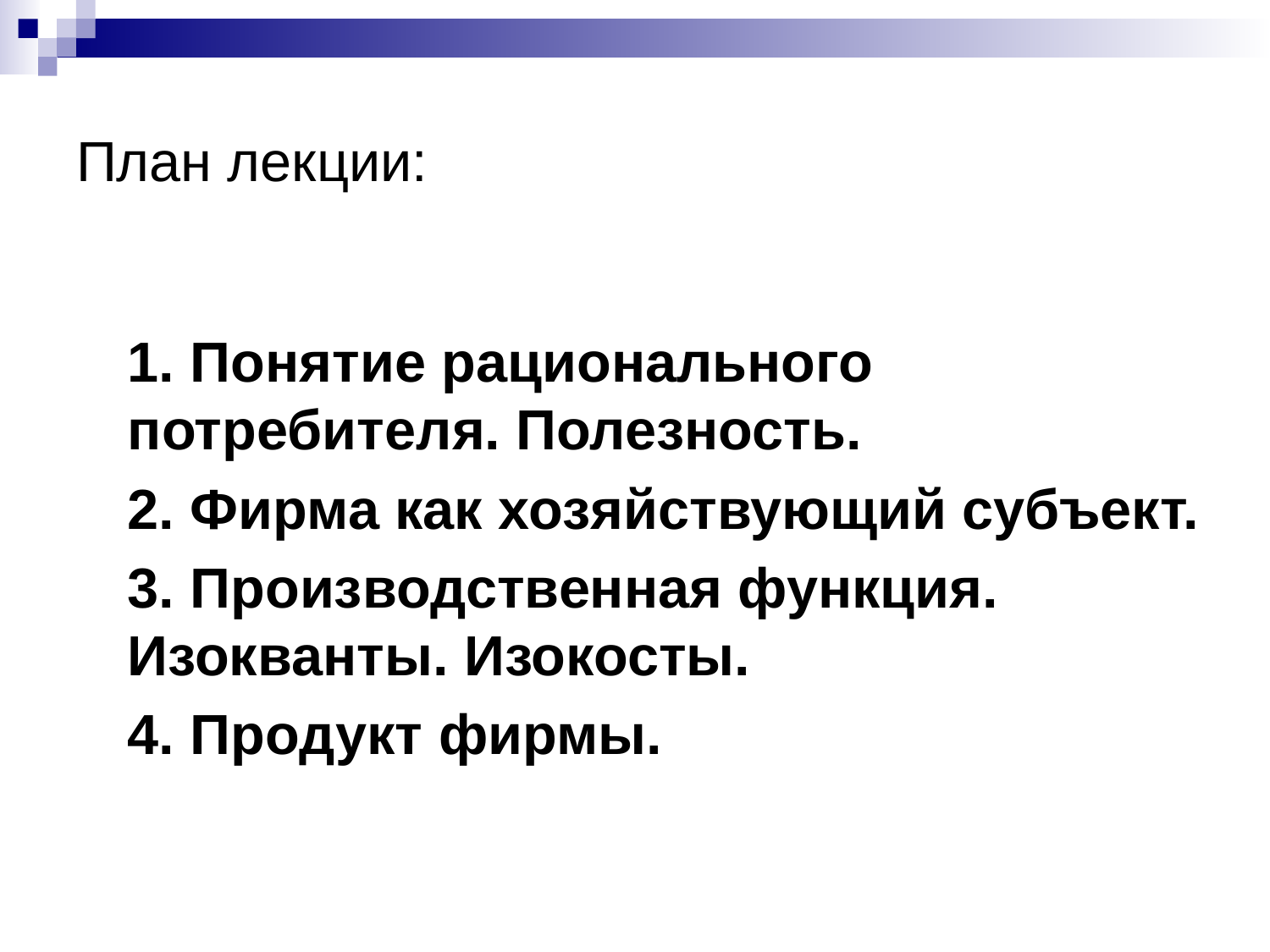

# План лекции:

1. Понятие рационального потребителя. Полезность.
2. Фирма как хозяйствующий субъект.
3. Производственная функция. Изокванты. Изокосты.
4. Продукт фирмы.